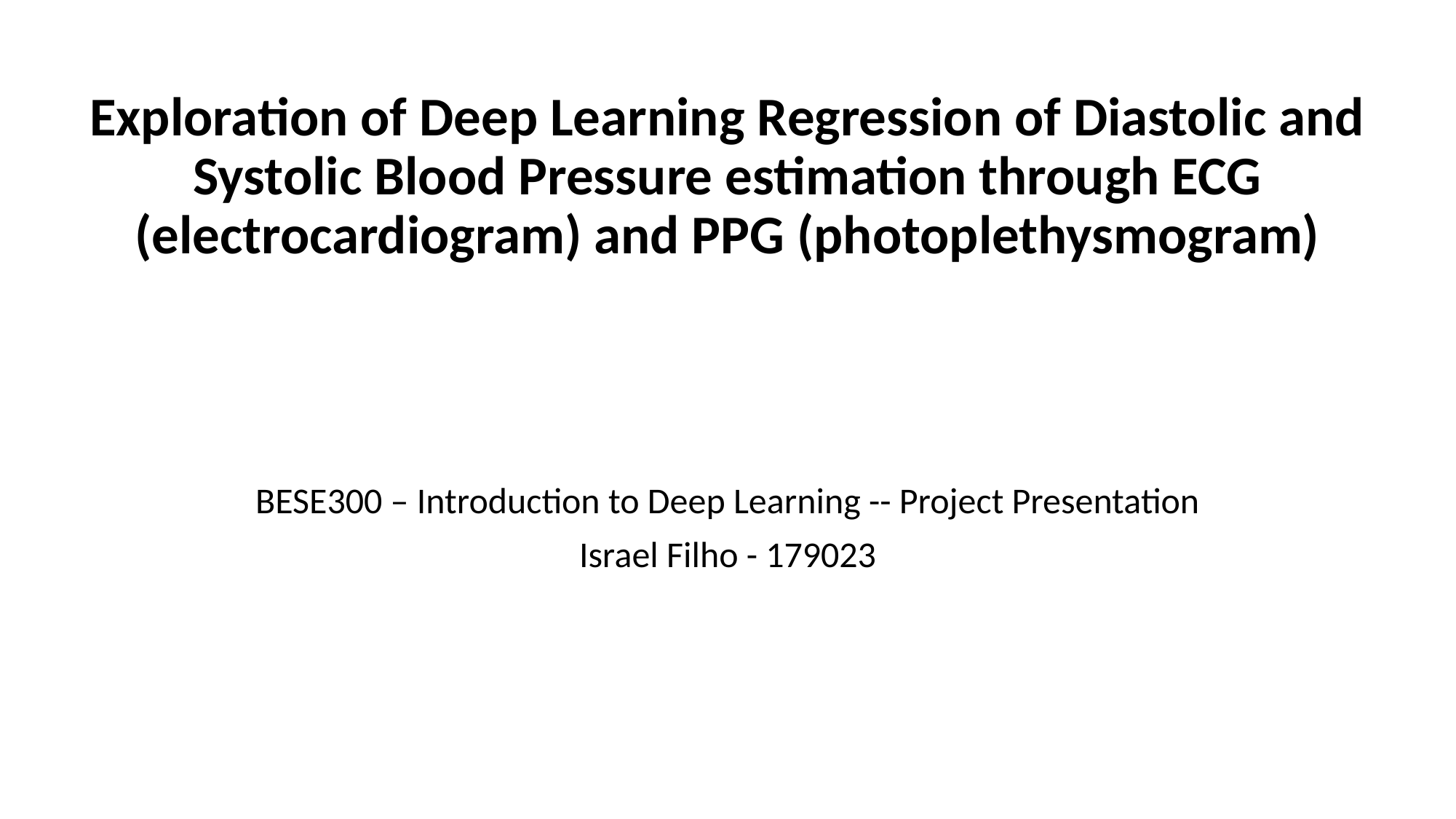

# Exploration of Deep Learning Regression of Diastolic and Systolic Blood Pressure estimation through ECG (electrocardiogram) and PPG (photoplethysmogram)
BESE300 – Introduction to Deep Learning -- Project Presentation
Israel Filho - 179023